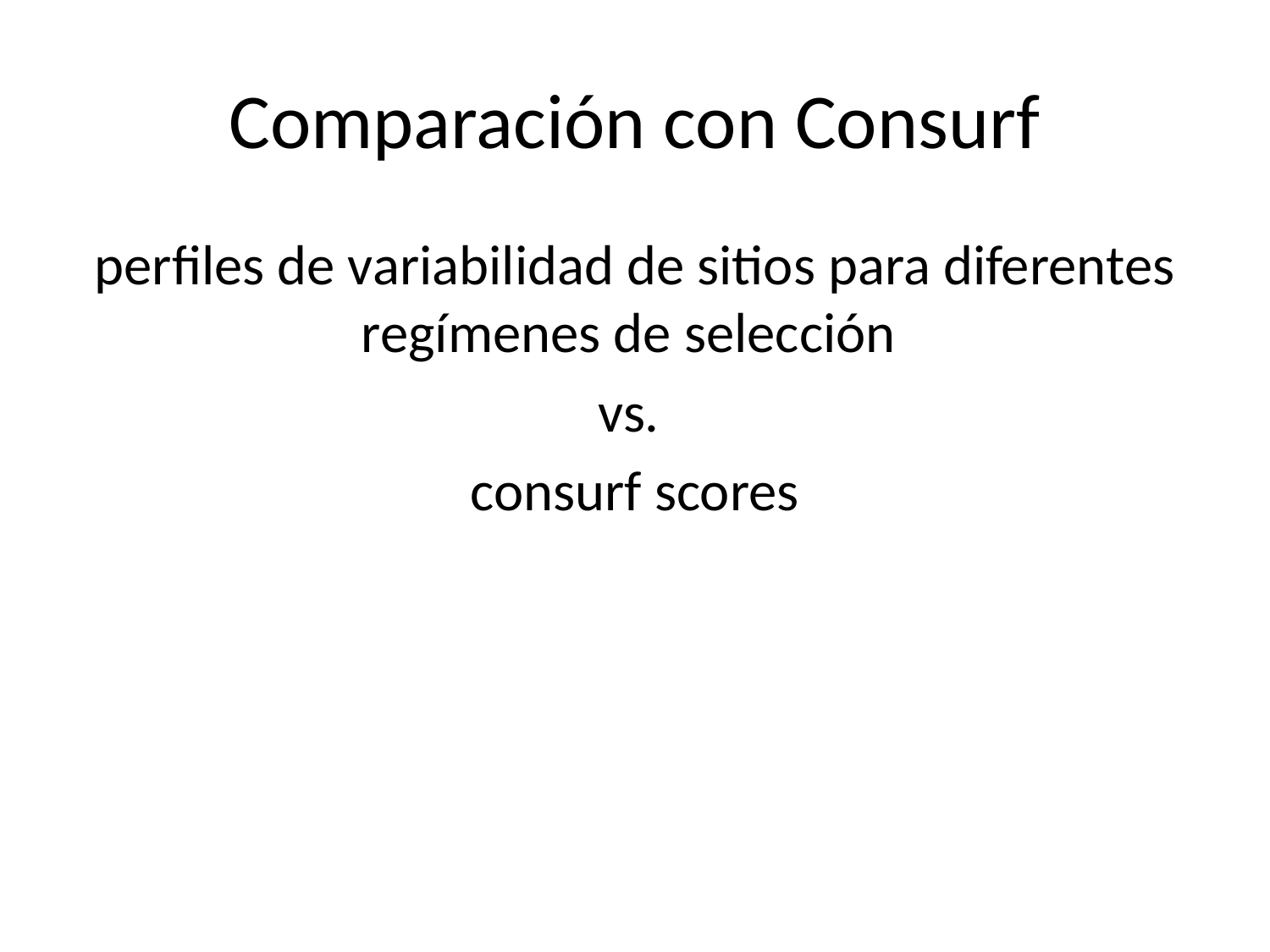

# Comparación con Consurf
perfiles de variabilidad de sitios para diferentes regímenes de selección
vs.
consurf scores